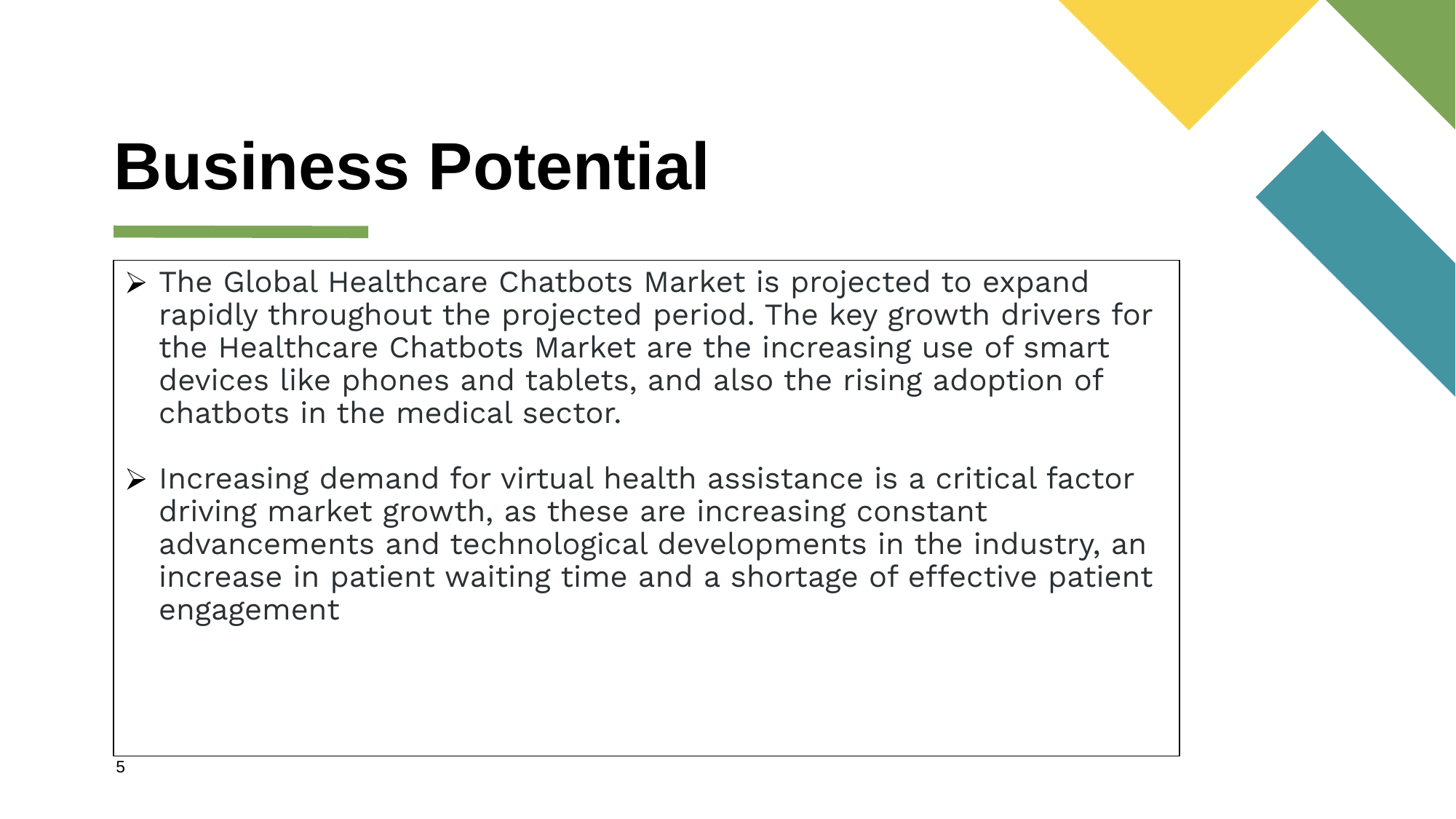

# Business Potential
The Global Healthcare Chatbots Market is projected to expand rapidly throughout the projected period. The key growth drivers for the Healthcare Chatbots Market are the increasing use of smart devices like phones and tablets, and also the rising adoption of chatbots in the medical sector.

Increasing demand for virtual health assistance is a critical factor driving market growth, as these are increasing constant advancements and technological developments in the industry, an increase in patient waiting time and a shortage of effective patient engagement
5